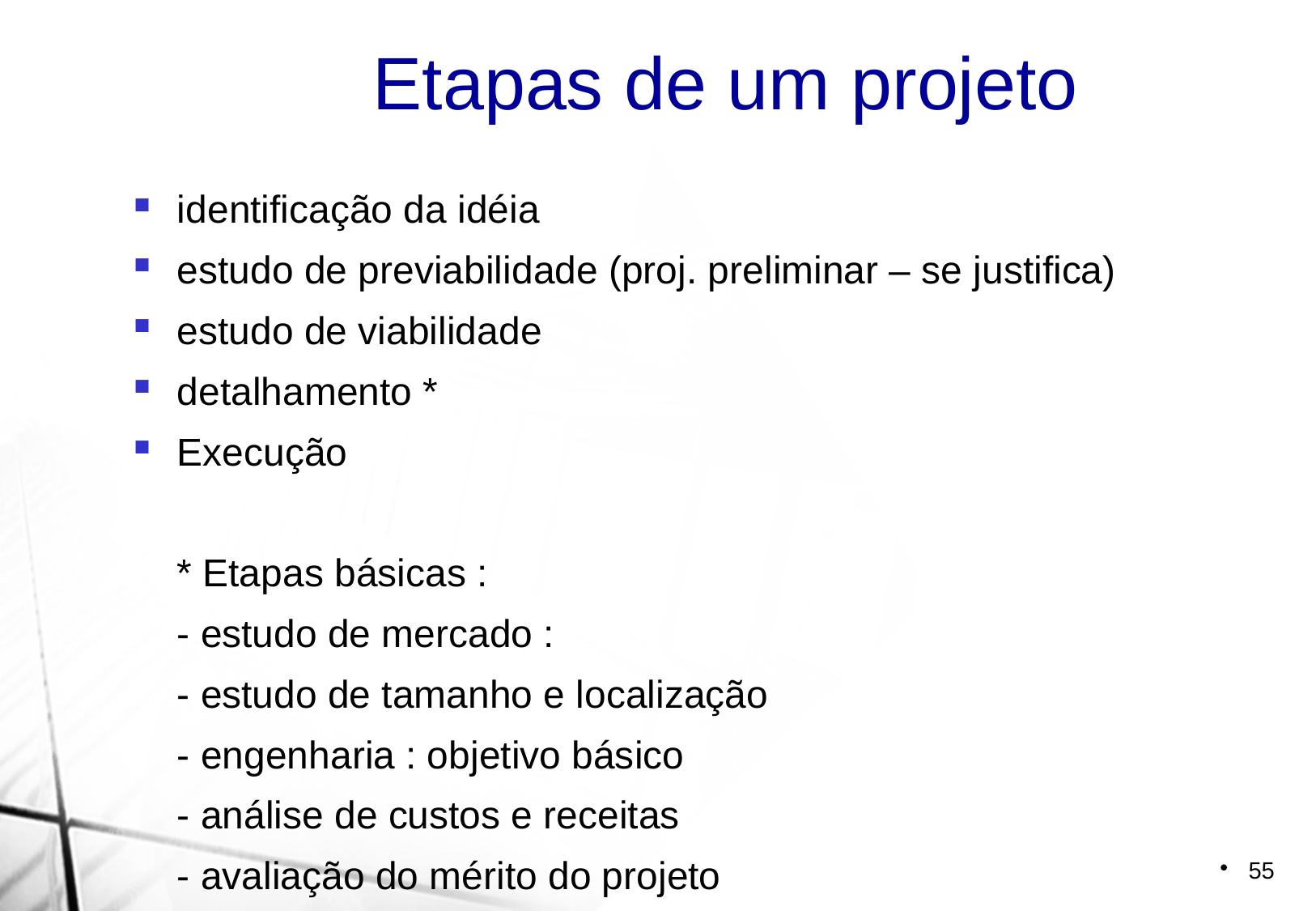

Etapas de um projeto
identificação da idéia
estudo de previabilidade (proj. preliminar – se justifica)
estudo de viabilidade
detalhamento *
Execução

	* Etapas básicas :
		- estudo de mercado :
		- estudo de tamanho e localização
		- engenharia : objetivo básico
		- análise de custos e receitas
		- avaliação do mérito do projeto
55